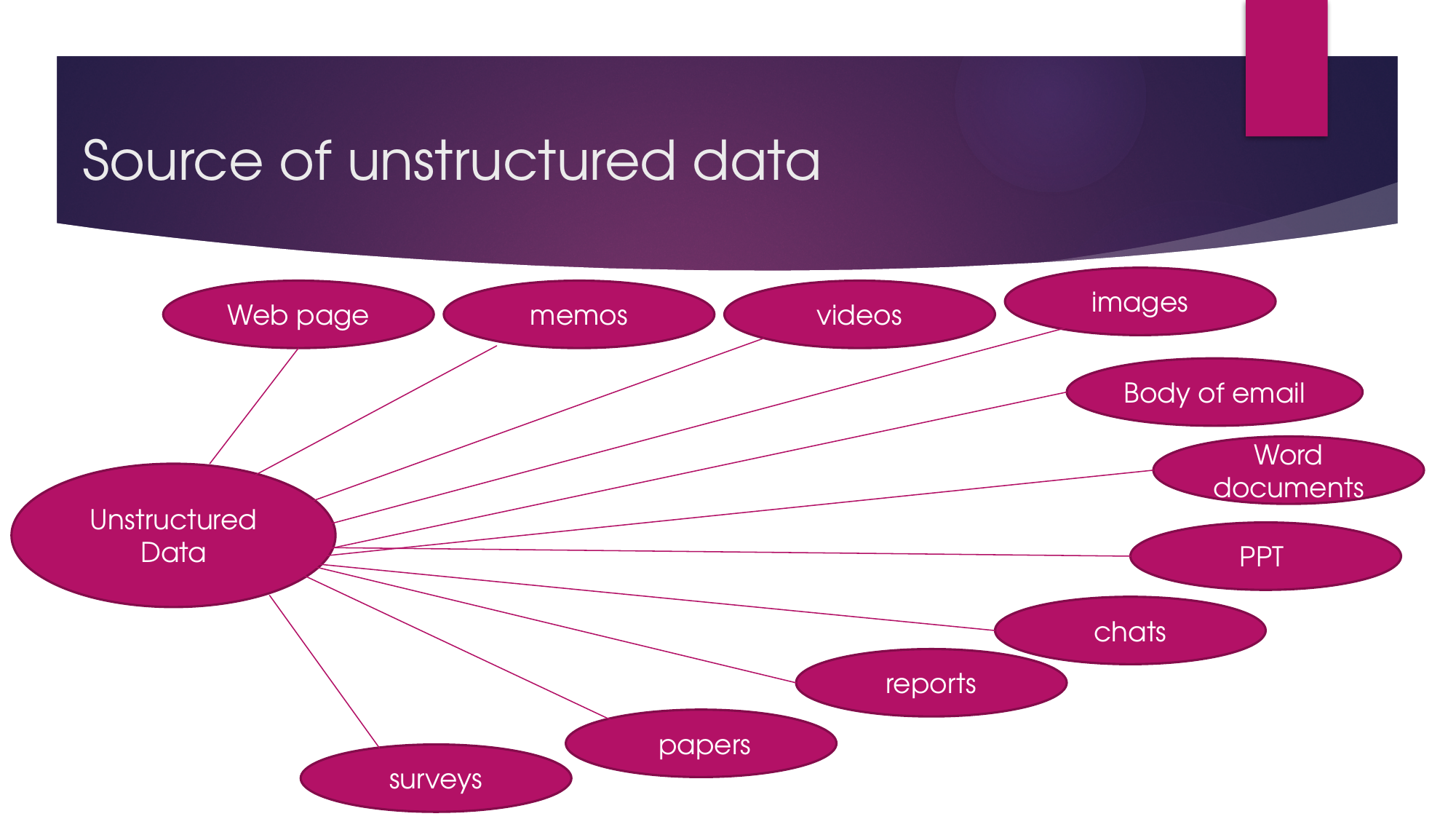

# Source of unstructured data

images
Web page
memos
videos
Body of email
Word documents
Unstructured Data
PPT
chats
reports
 papers
surveys